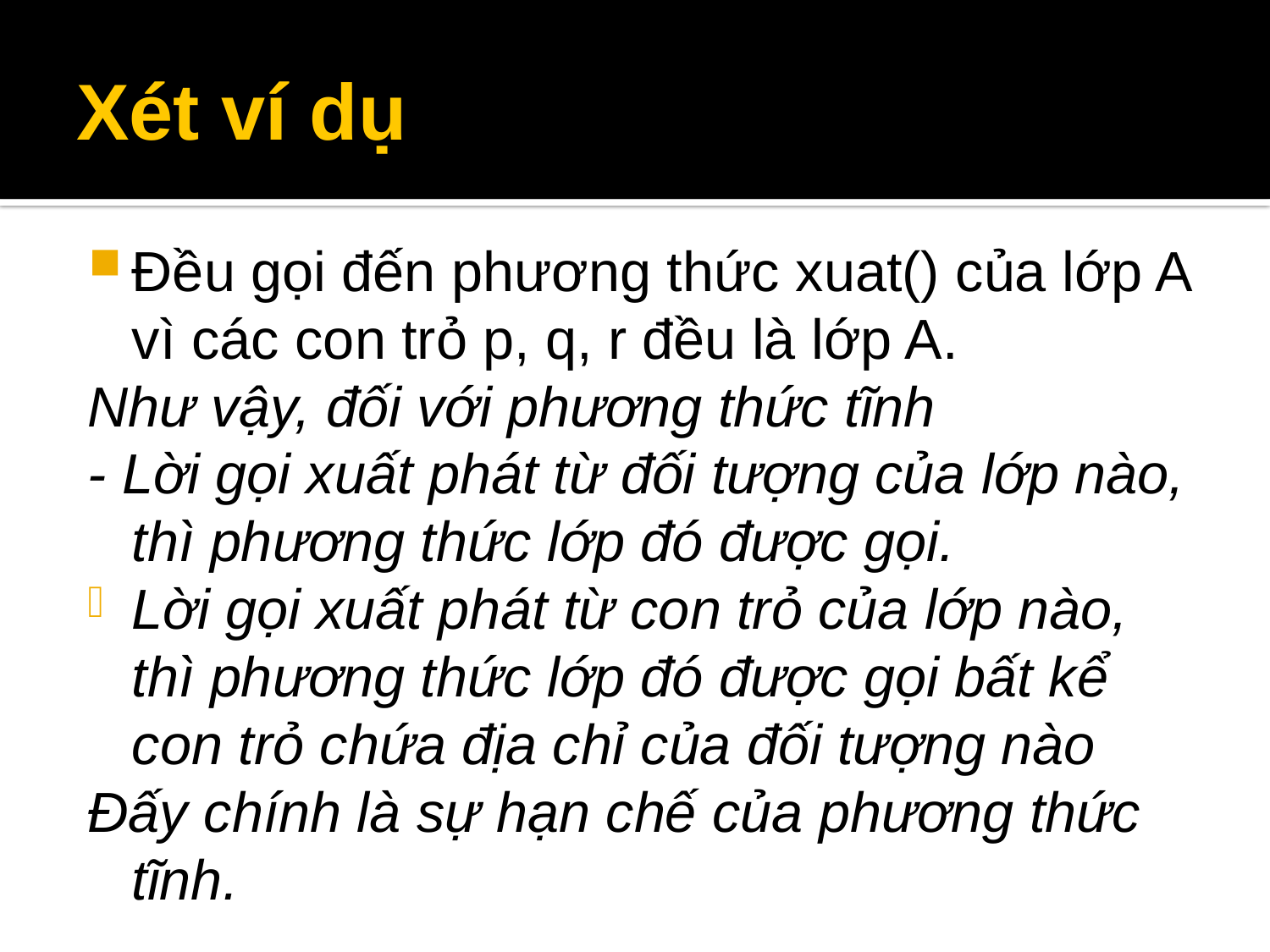

# Xét ví dụ
Đều gọi đến phương thức xuat() của lớp A vì các con trỏ p, q, r đều là lớp A.
Như vậy, đối với phương thức tĩnh
- Lời gọi xuất phát từ đối tượng của lớp nào, thì phương thức lớp đó được gọi.
Lời gọi xuất phát từ con trỏ của lớp nào, thì phương thức lớp đó được gọi bất kể con trỏ chứa địa chỉ của đối tượng nào
Đấy chính là sự hạn chế của phương thức tĩnh.